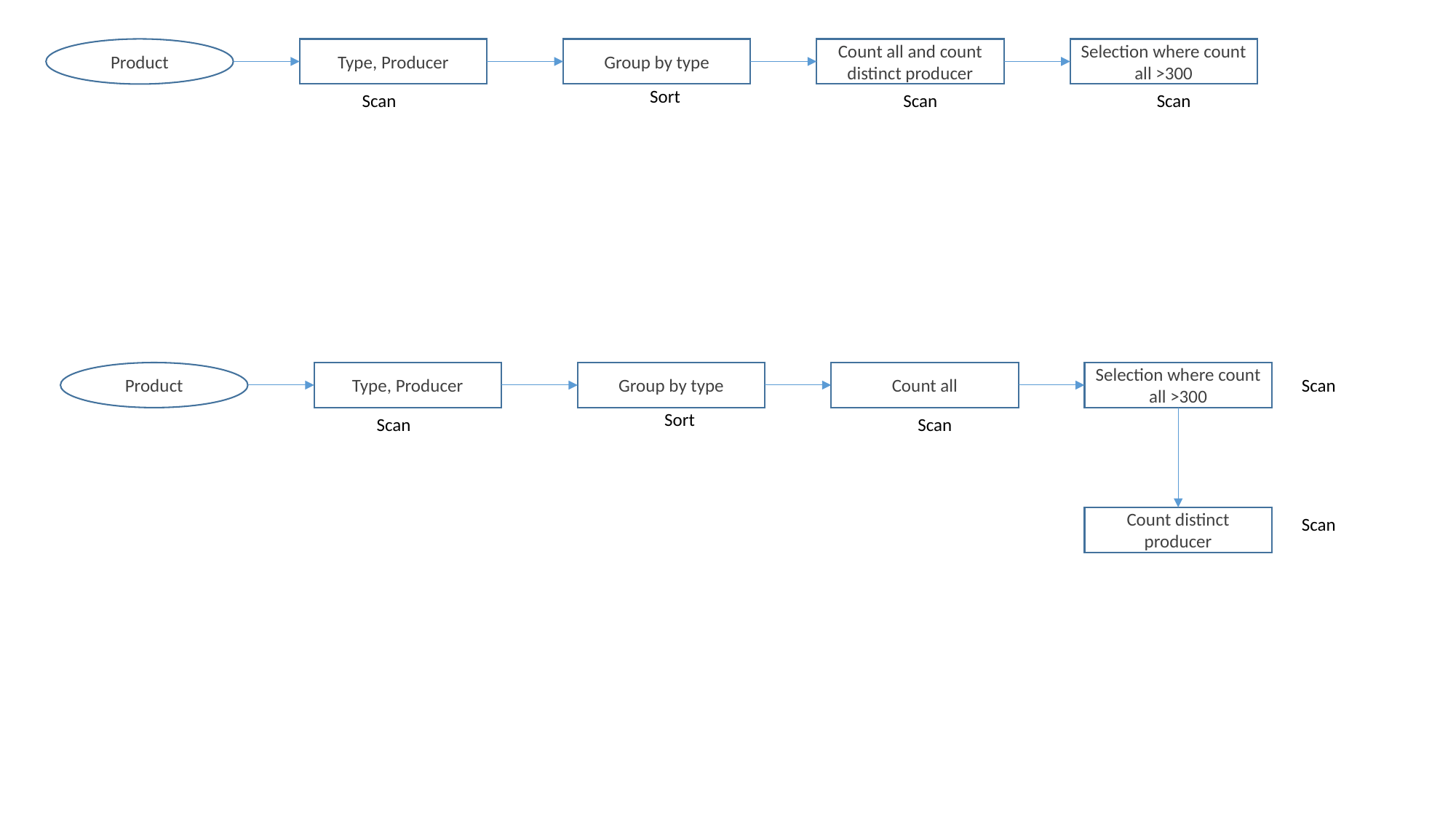

Product
Type, Producer
Group by type
Selection where count all >300
Count all and count distinct producer
Sort
Scan
Scan
Scan
Product
Type, Producer
Group by type
Selection where count all >300
Count all
Scan
Sort
Scan
Scan
Count distinct producer
Scan